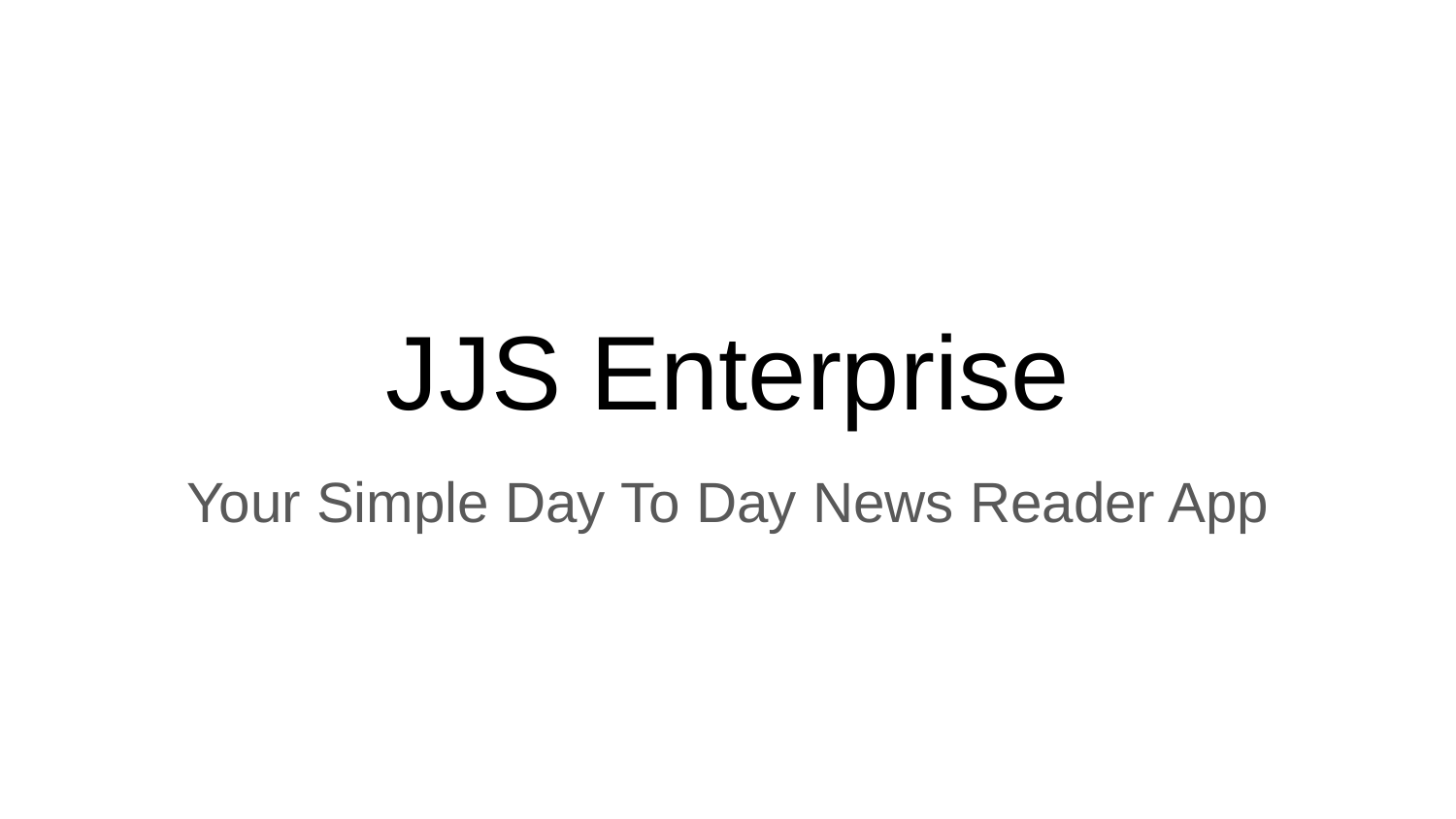

# JJS Enterprise
Your Simple Day To Day News Reader App